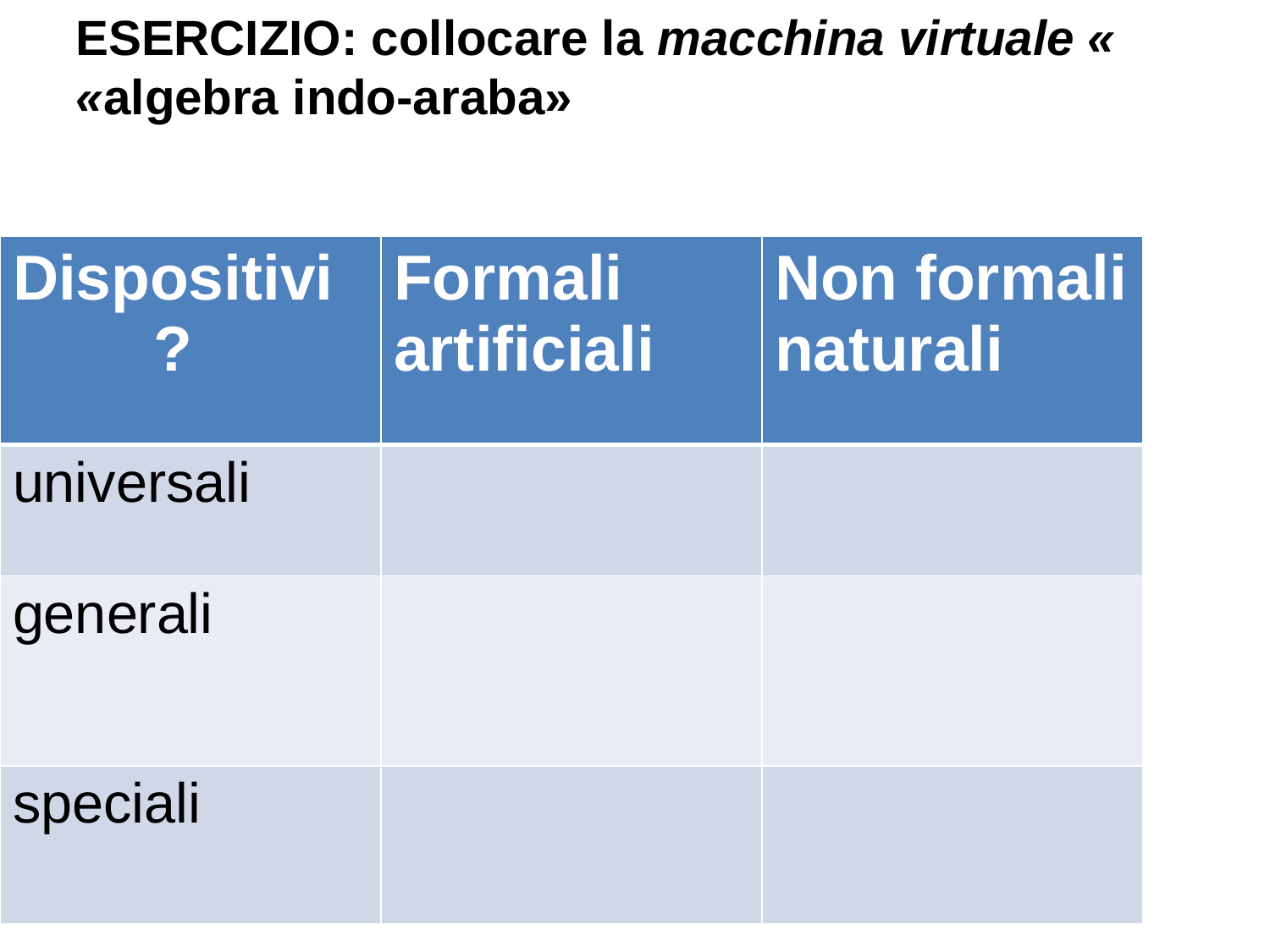

# ESERCIZIO: collocare la macchina virtuale «  «algebra indo-araba»
| Dispositivi ? | Formali artificiali | Non formali naturali |
| --- | --- | --- |
| universali |  |  |
| generali |  |  |
| speciali |  |  |
19